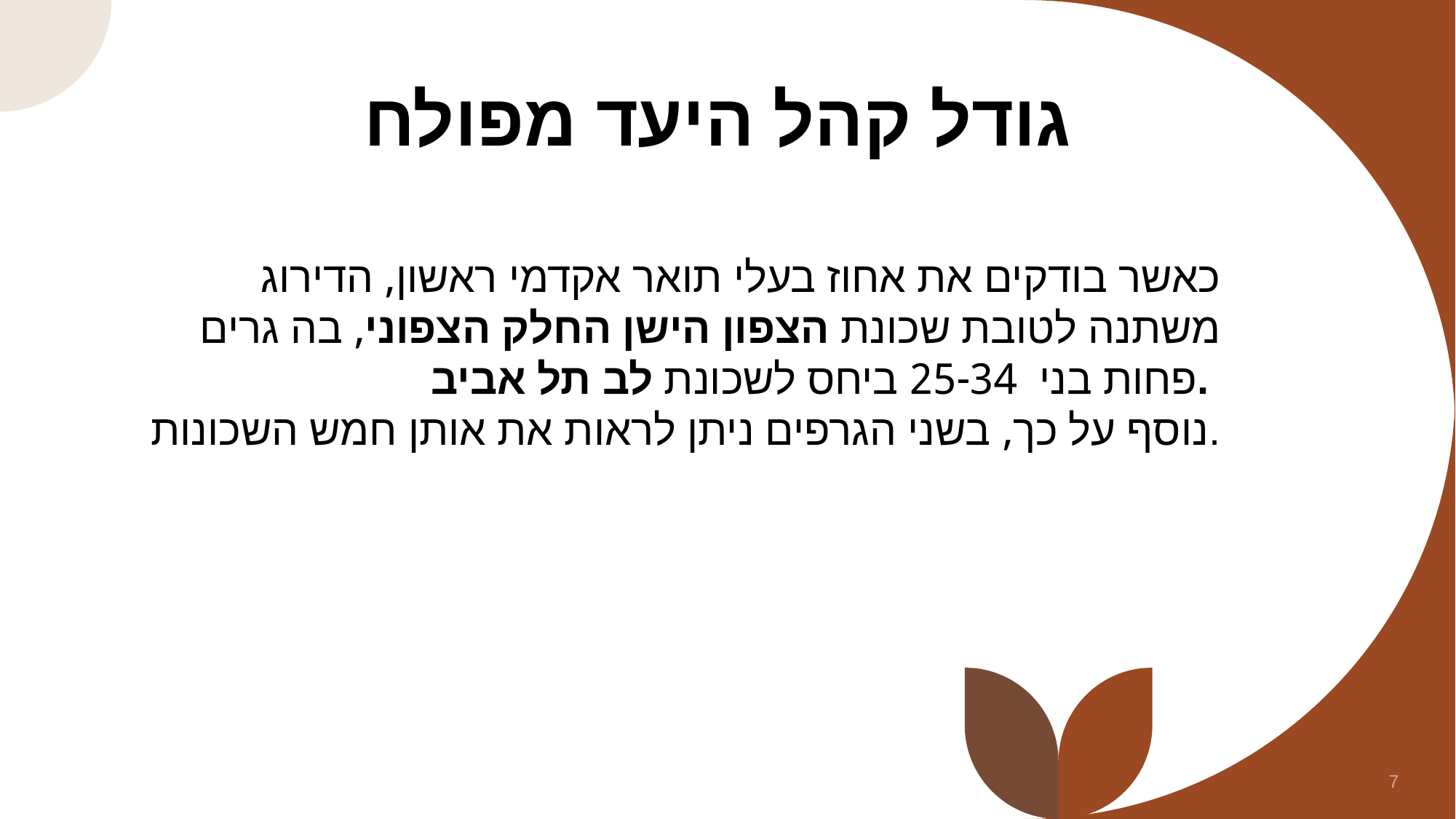

# גודל קהל היעד מפולח
כאשר בודקים את אחוז בעלי תואר אקדמי ראשון, הדירוג משתנה לטובת שכונת הצפון הישן החלק הצפוני, בה גרים פחות בני  25-34 ביחס לשכונת לב תל אביב.
נוסף על כך, בשני הגרפים ניתן לראות את אותן חמש השכונות.
7